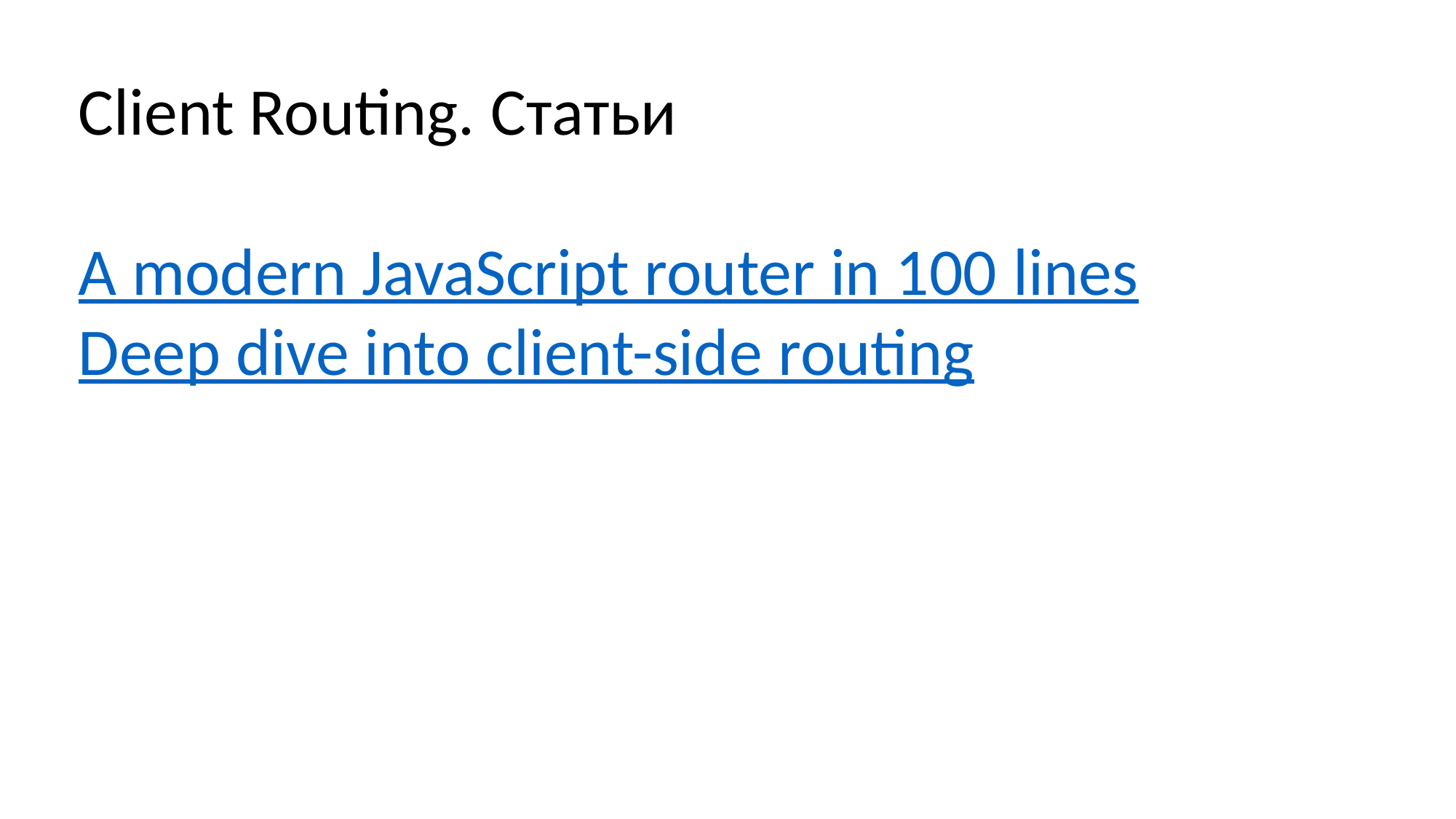

Client Routing. Статьи

A modern JavaScript router in 100 lines
Deep dive into client-side routing